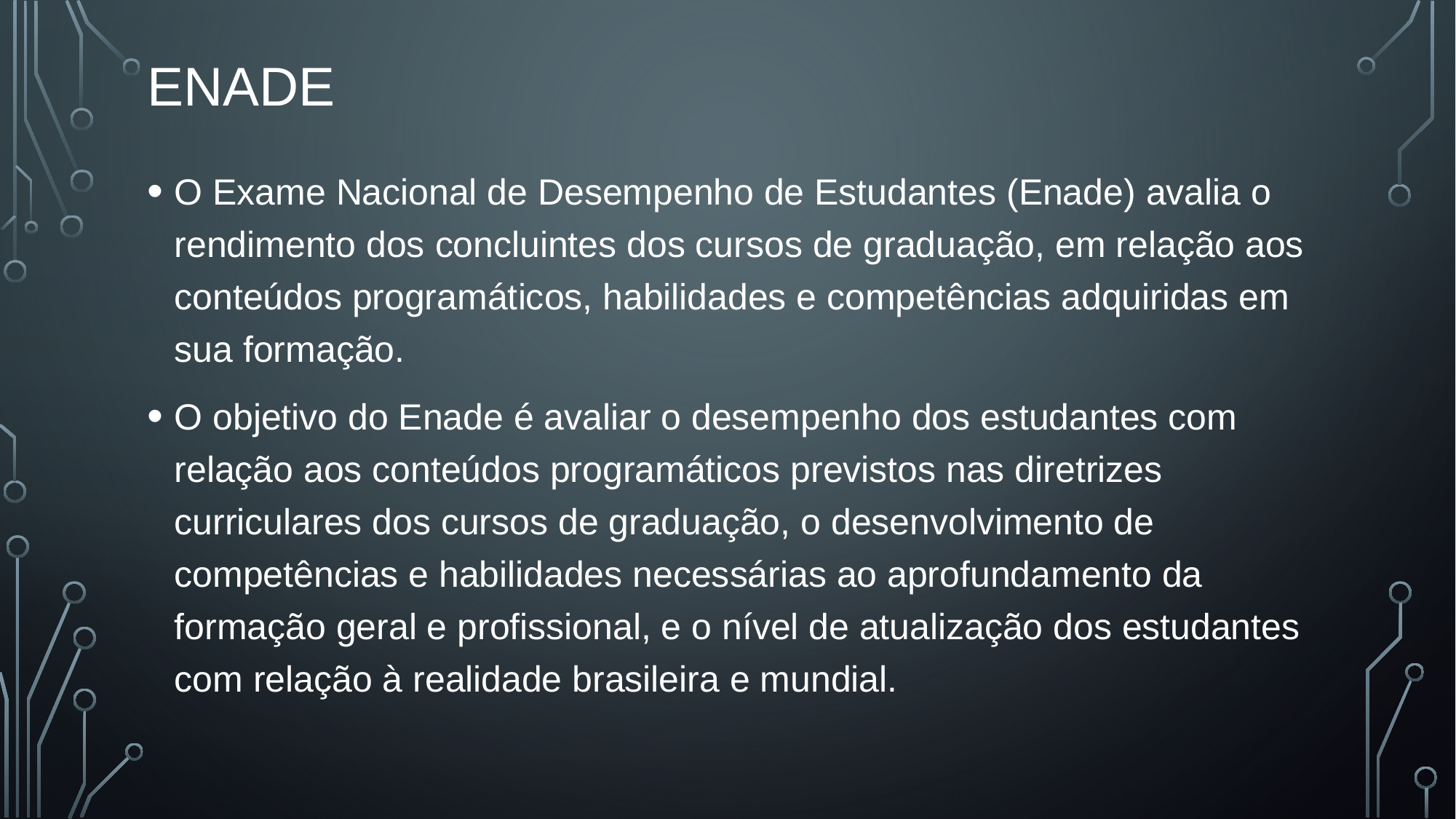

# enade
O Exame Nacional de Desempenho de Estudantes (Enade) avalia o rendimento dos concluintes dos cursos de graduação, em relação aos conteúdos programáticos, habilidades e competências adquiridas em sua formação.
O objetivo do Enade é avaliar o desempenho dos estudantes com relação aos conteúdos programáticos previstos nas diretrizes curriculares dos cursos de graduação, o desenvolvimento de competências e habilidades necessárias ao aprofundamento da formação geral e profissional, e o nível de atualização dos estudantes com relação à realidade brasileira e mundial.